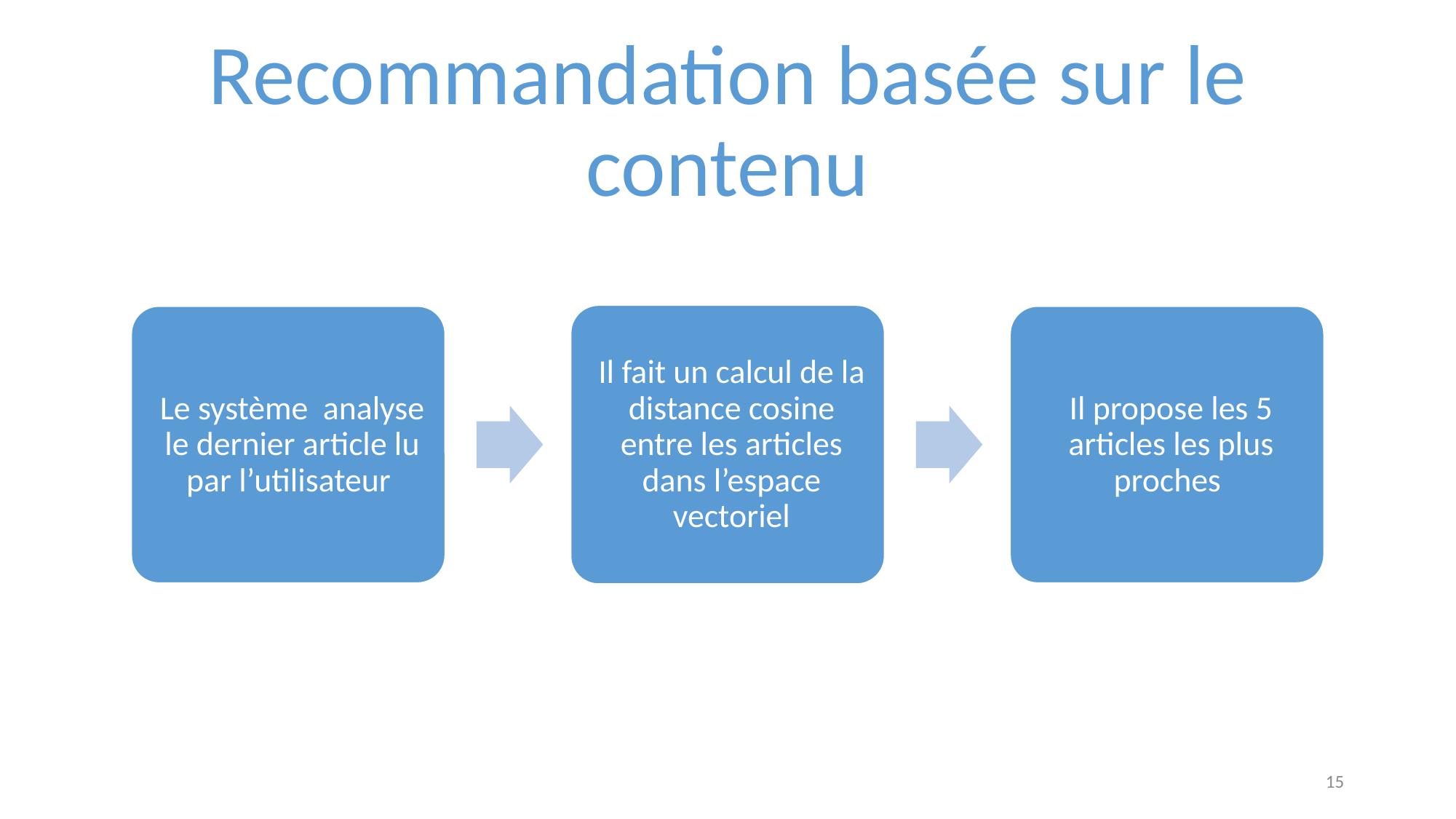

# Recommandation basée sur le contenu
Le système  analyse le dernier article lu par l’utilisateur

Il fait un calcul de la distance cosine entre les articles dans l’espace vectoriel

Il propose les 5 articles les plus proches
15